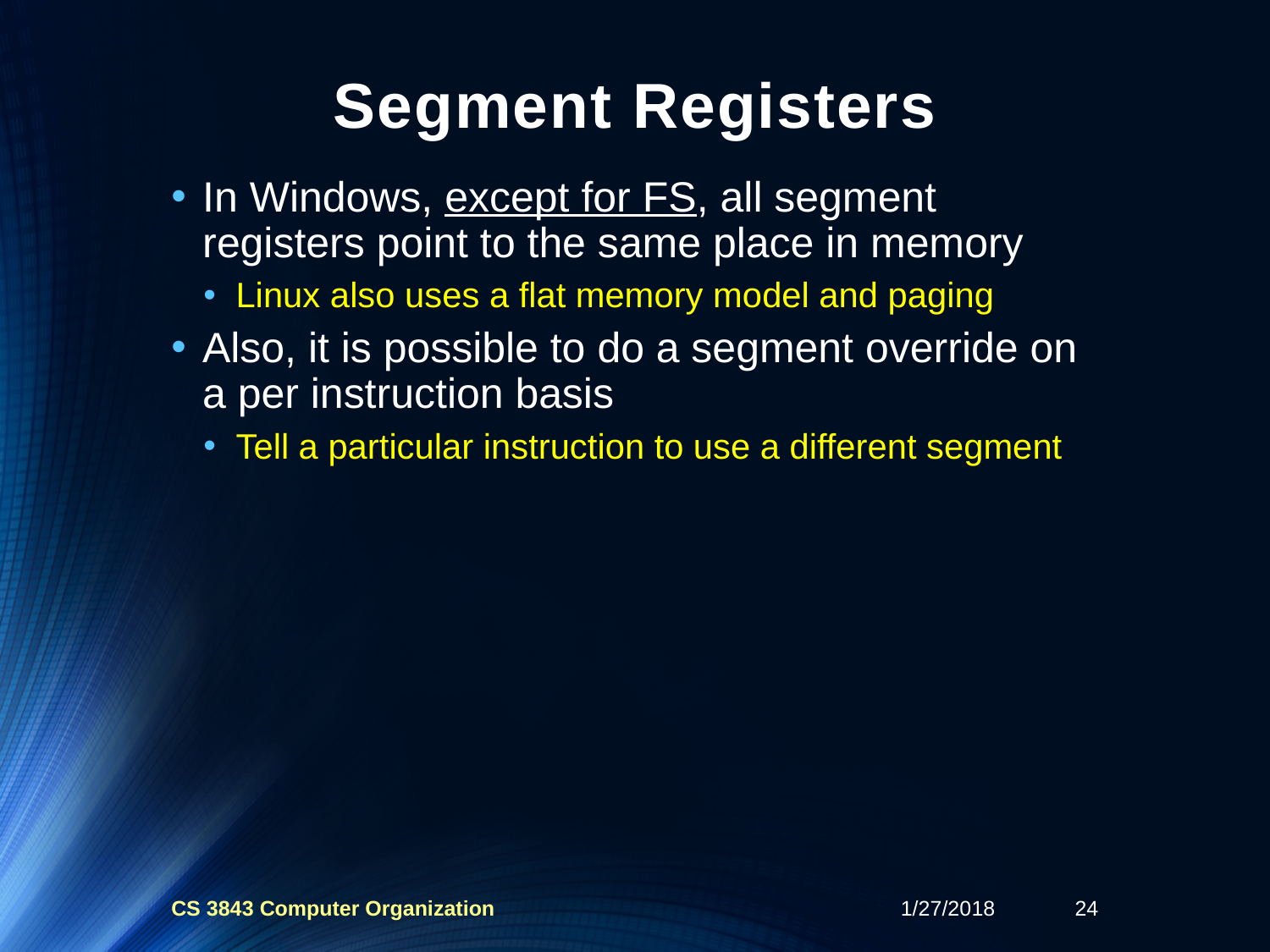

# Segment Registers
In Windows, except for FS, all segment registers point to the same place in memory
Linux also uses a flat memory model and paging
Also, it is possible to do a segment override on a per instruction basis
Tell a particular instruction to use a different segment

CS 3843 Computer Organization
1/27/2018
24